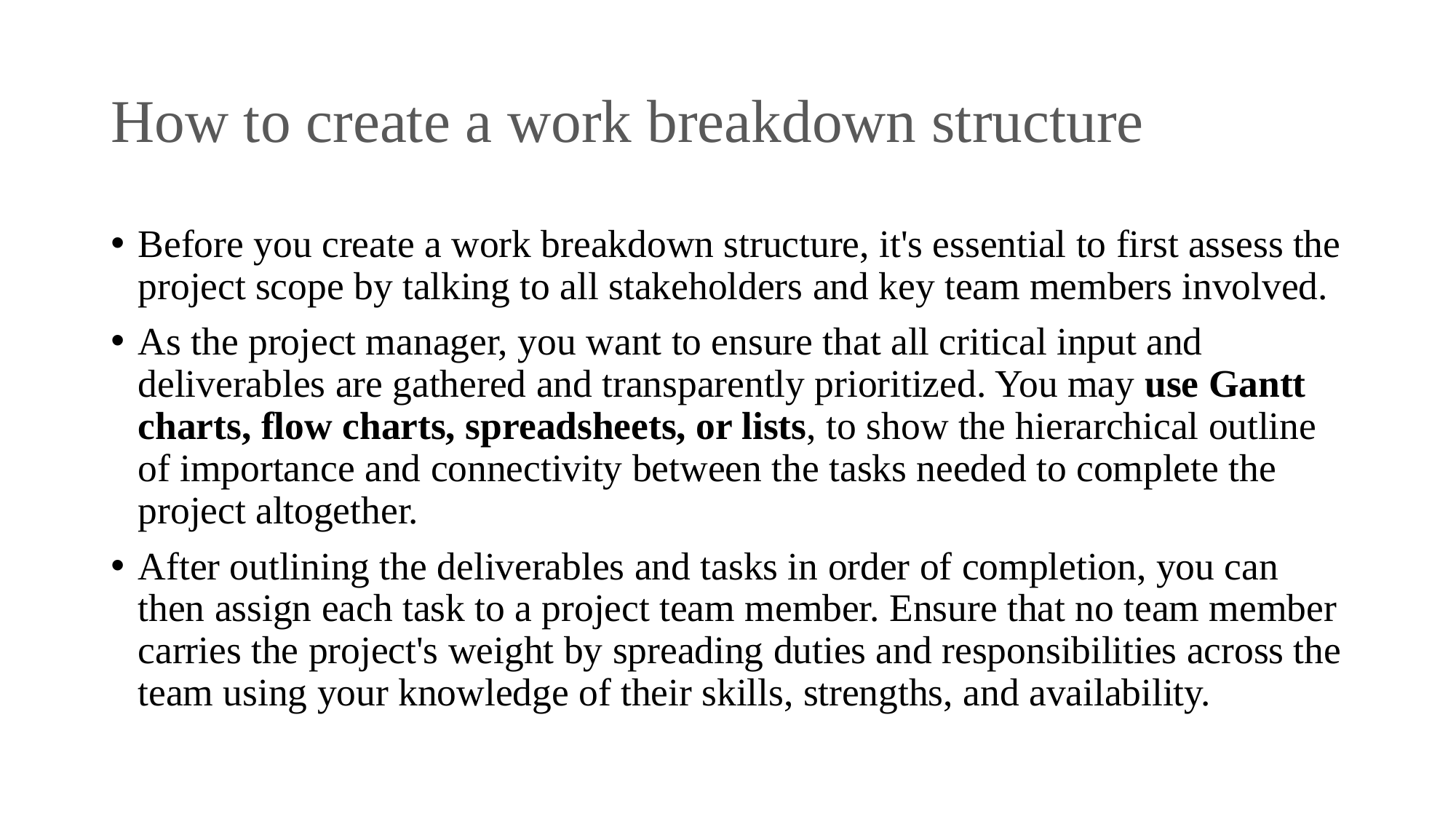

# How to create a work breakdown structure
Before you create a work breakdown structure, it's essential to first assess the project scope by talking to all stakeholders and key team members involved.
As the project manager, you want to ensure that all critical input and deliverables are gathered and transparently prioritized. You may use Gantt charts, flow charts, spreadsheets, or lists, to show the hierarchical outline of importance and connectivity between the tasks needed to complete the project altogether.
After outlining the deliverables and tasks in order of completion, you can then assign each task to a project team member. Ensure that no team member carries the project's weight by spreading duties and responsibilities across the team using your knowledge of their skills, strengths, and availability.